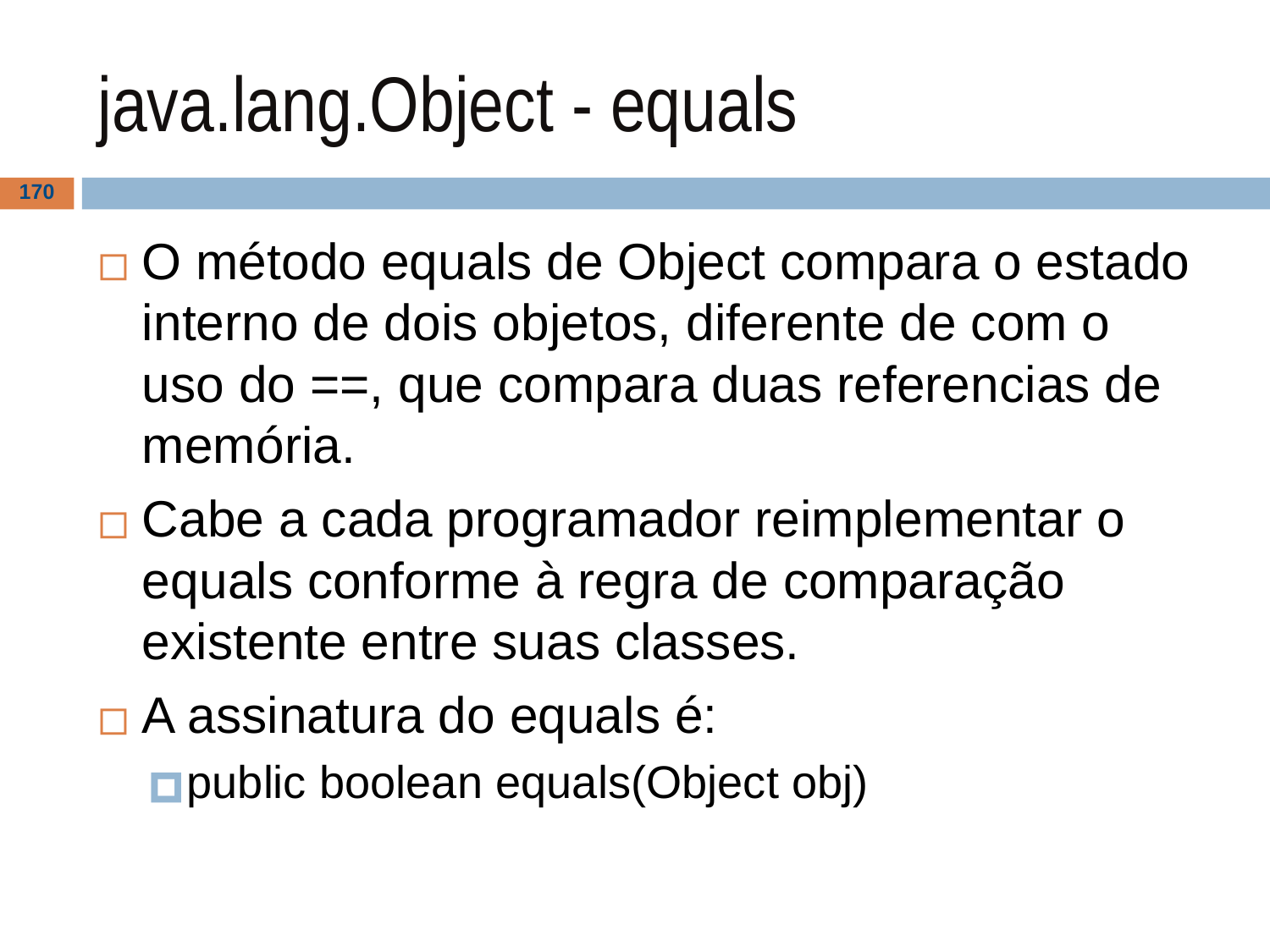

# java.lang.Object - equals
170
O método equals de Object compara o estado interno de dois objetos, diferente de com o uso do ==, que compara duas referencias de memória.
Cabe a cada programador reimplementar o equals conforme à regra de comparação existente entre suas classes.
A assinatura do equals é:
public boolean equals(Object obj)